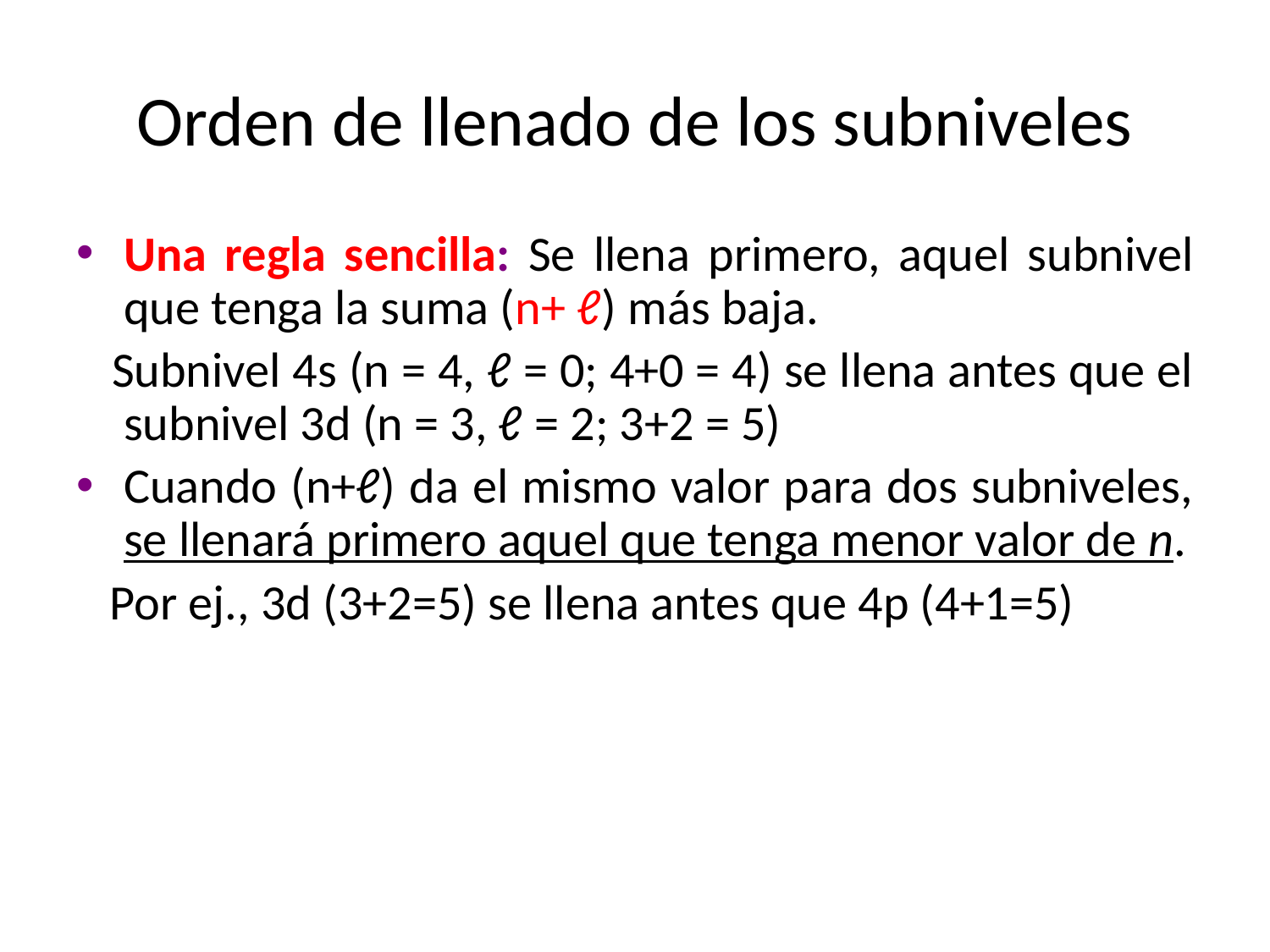

# Orden de llenado de los subniveles
Una regla sencilla: Se llena primero, aquel subnivel que tenga la suma (n+ ℓ) más baja.
   Subnivel 4s (n = 4, ℓ = 0; 4+0 = 4) se llena antes que el subnivel 3d (n = 3, ℓ = 2; 3+2 = 5)
Cuando (n+ℓ) da el mismo valor para dos subniveles, se llenará primero aquel que tenga menor valor de n.
   Por ej., 3d (3+2=5) se llena antes que 4p (4+1=5)